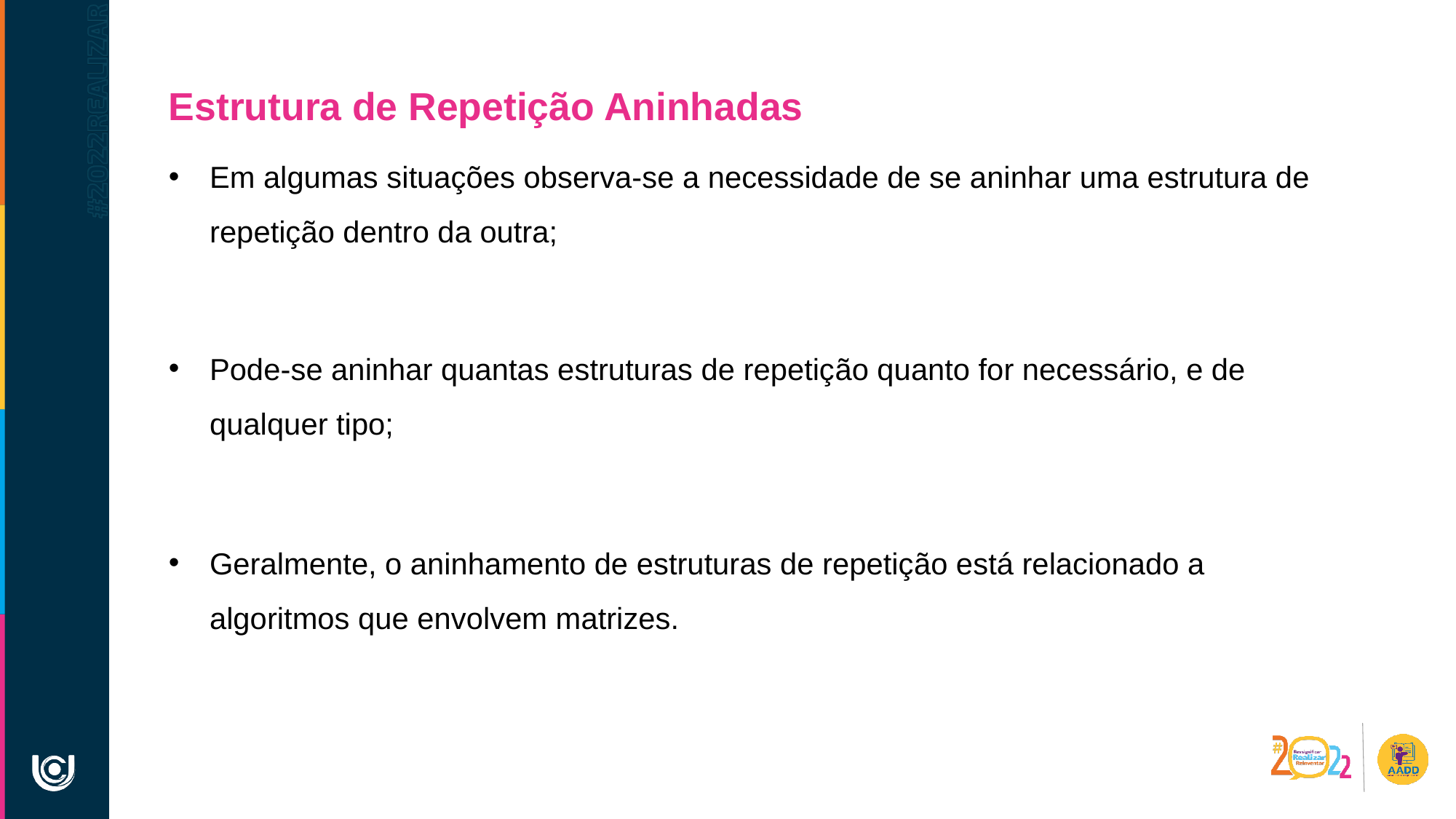

Estrutura de Repetição Aninhadas
Em algumas situações observa-se a necessidade de se aninhar uma estrutura de repetição dentro da outra;

Pode-se aninhar quantas estruturas de repetição quanto for necessário, e de qualquer tipo;

Geralmente, o aninhamento de estruturas de repetição está relacionado a algoritmos que envolvem matrizes.